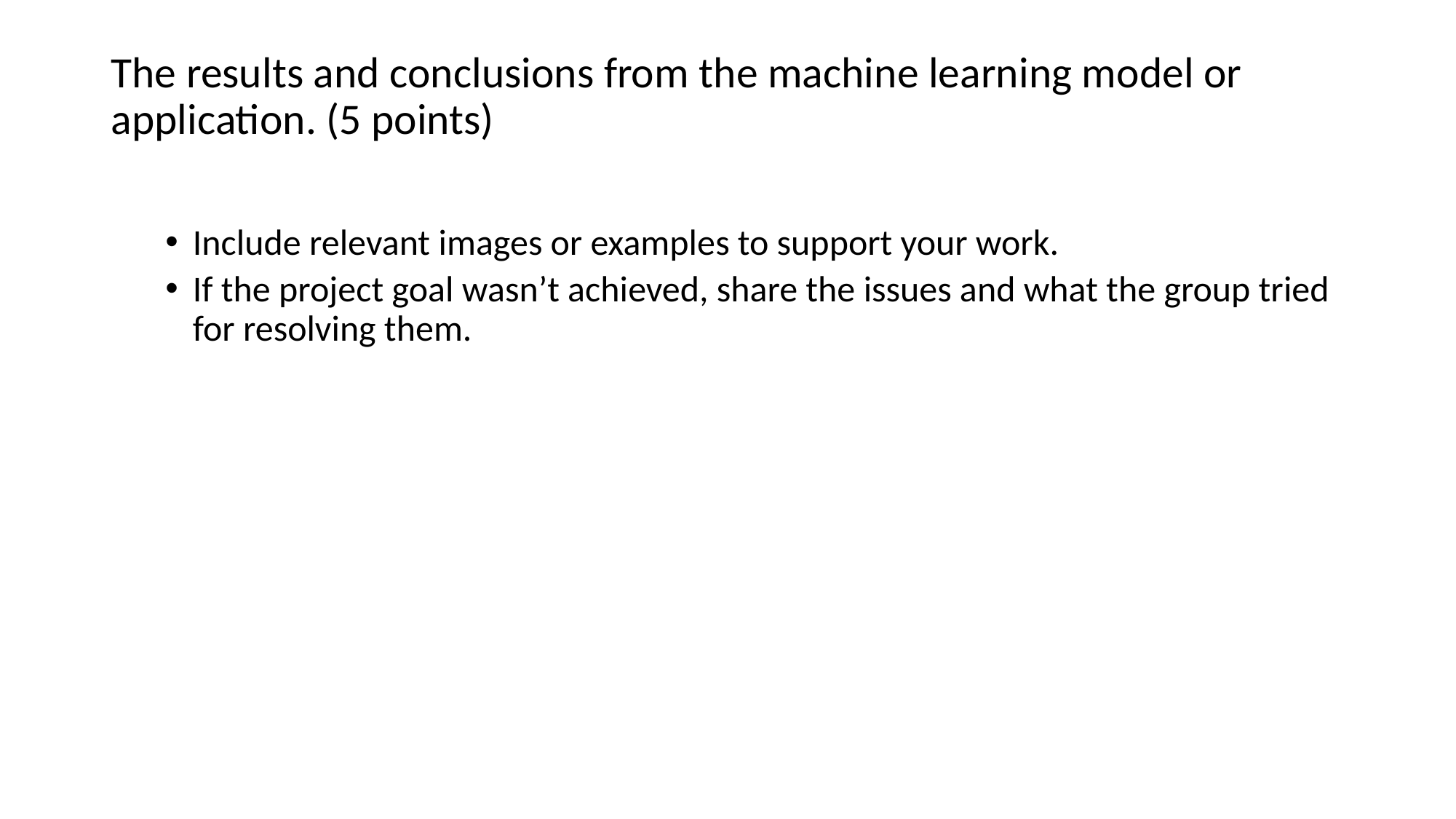

# The results and conclusions from the machine learning model or application. (5 points)
Include relevant images or examples to support your work.
If the project goal wasn’t achieved, share the issues and what the group tried for resolving them.